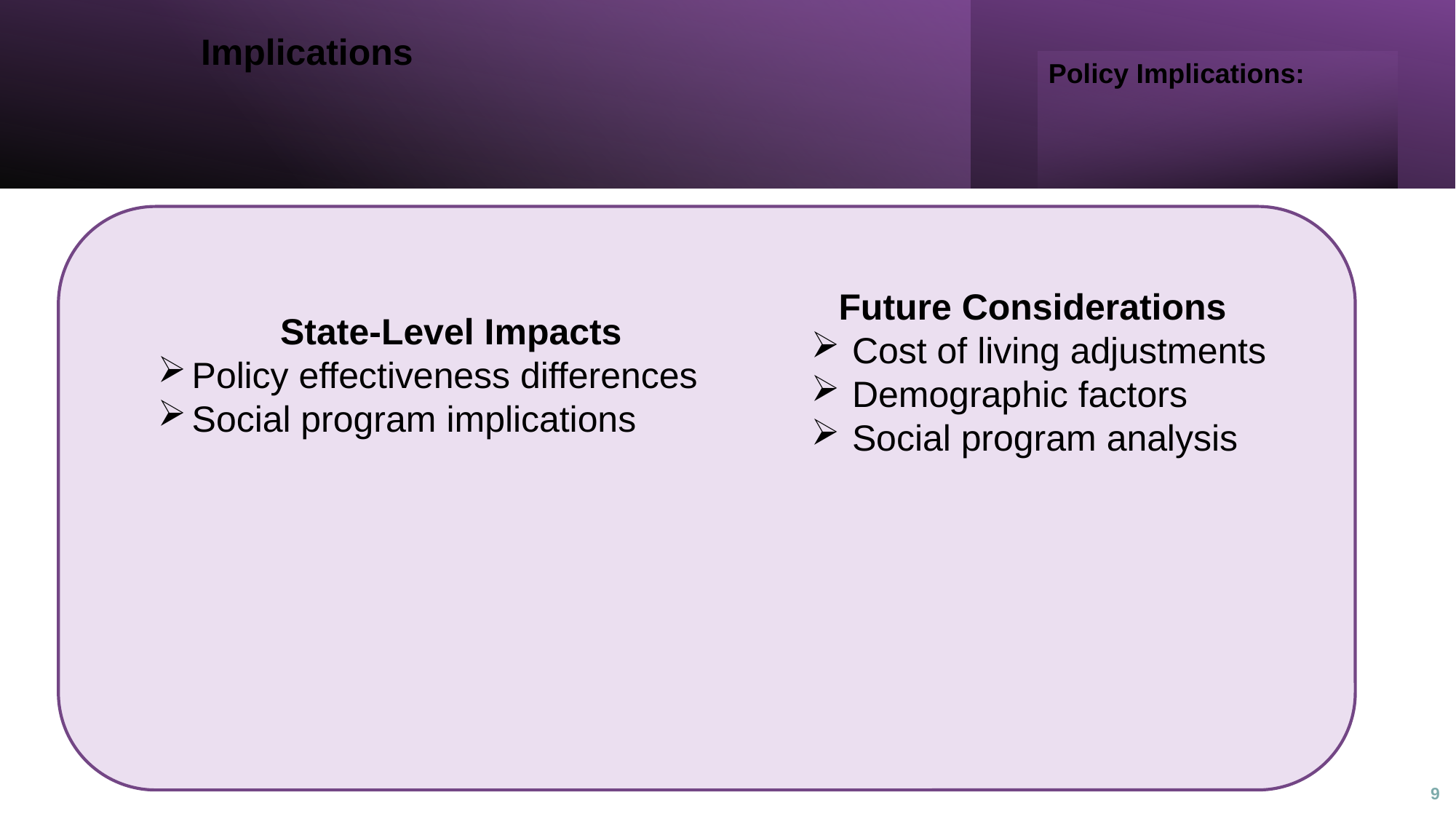

Implications
Policy Implications:

Future Considerations
Cost of living adjustments
Demographic factors
Social program analysis
State-Level Impacts
Policy effectiveness differences
Social program implications

9